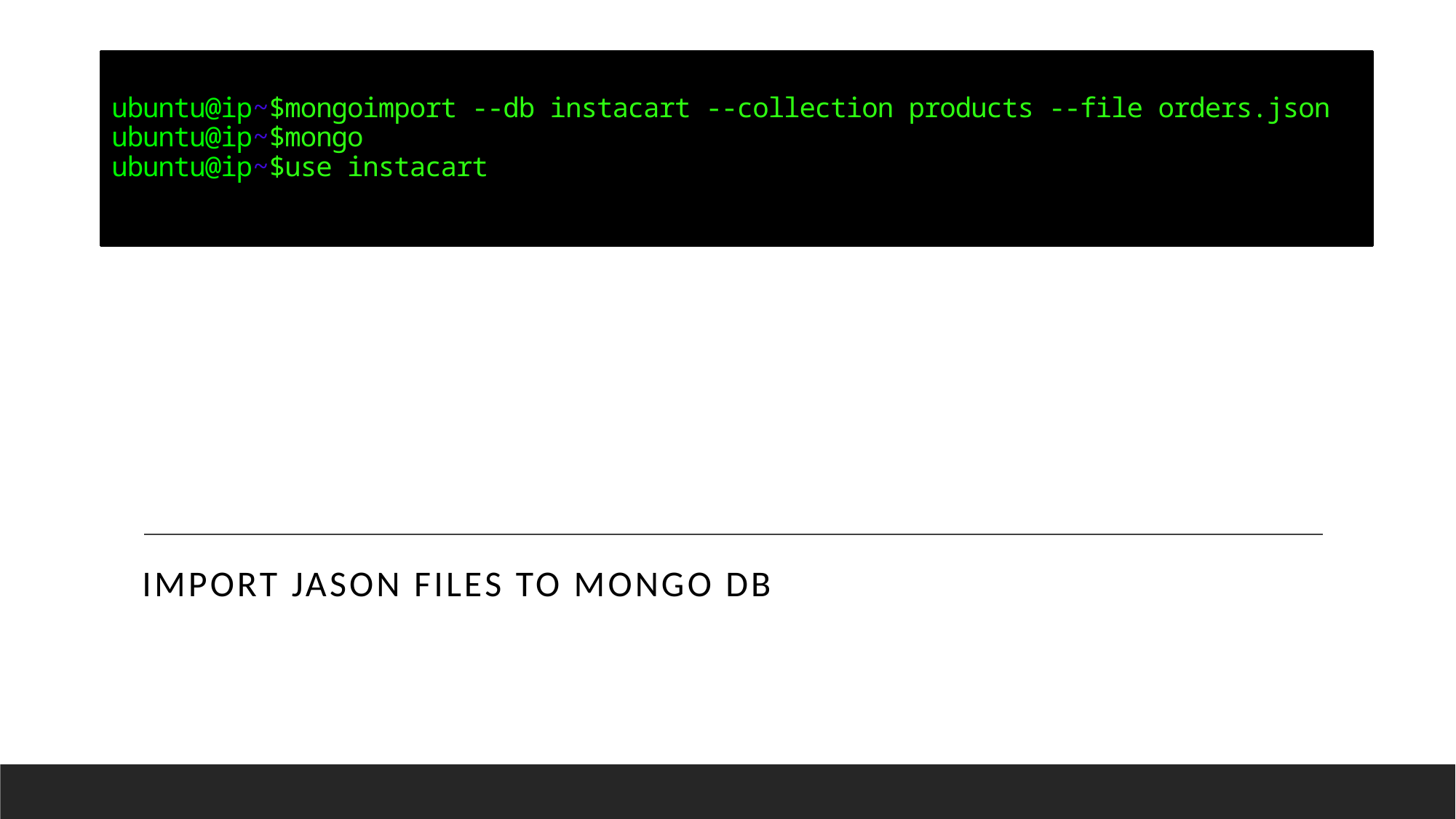

# ubuntu@ip~$mongoimport --db instacart --collection products --file orders.json ubuntu@ip~$mongo ubuntu@ip~$use instacart
Import JASON Files to Mongo DB